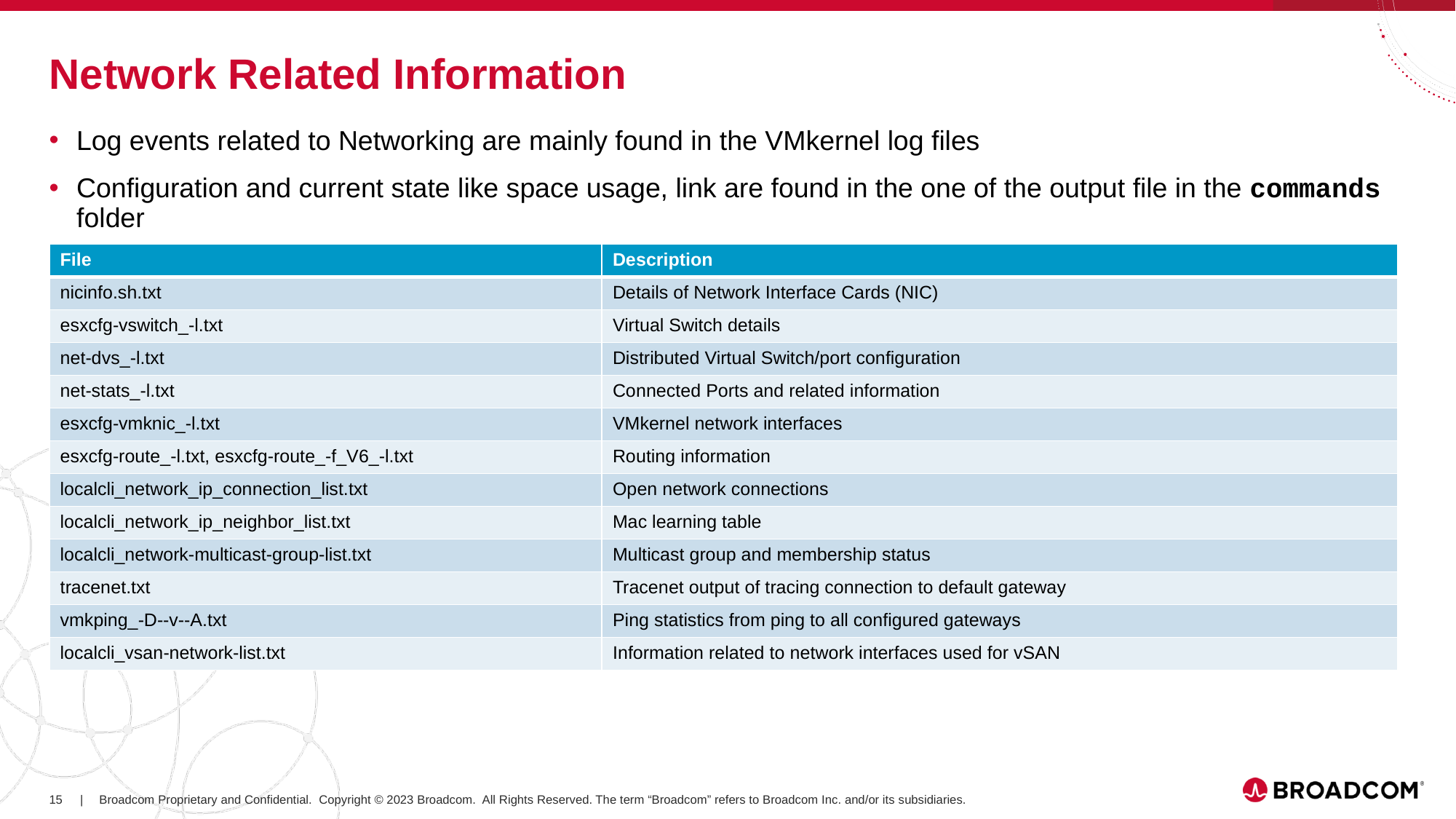

# Network Related Information
Log events related to Networking are mainly found in the VMkernel log files
Configuration and current state like space usage, link are found in the one of the output file in the commands folder
| File | Description |
| --- | --- |
| nicinfo.sh.txt | Details of Network Interface Cards (NIC) |
| esxcfg-vswitch\_-l.txt | Virtual Switch details |
| net-dvs\_-l.txt | Distributed Virtual Switch/port configuration |
| net-stats\_-l.txt | Connected Ports and related information |
| esxcfg-vmknic\_-l.txt | VMkernel network interfaces |
| esxcfg-route\_-l.txt, esxcfg-route\_-f\_V6\_-l.txt | Routing information |
| localcli\_network\_ip\_connection\_list.txt | Open network connections |
| localcli\_network\_ip\_neighbor\_list.txt | Mac learning table |
| localcli\_network-multicast-group-list.txt | Multicast group and membership status |
| tracenet.txt | Tracenet output of tracing connection to default gateway |
| vmkping\_-D--v--A.txt | Ping statistics from ping to all configured gateways |
| localcli\_vsan-network-list.txt | Information related to network interfaces used for vSAN |